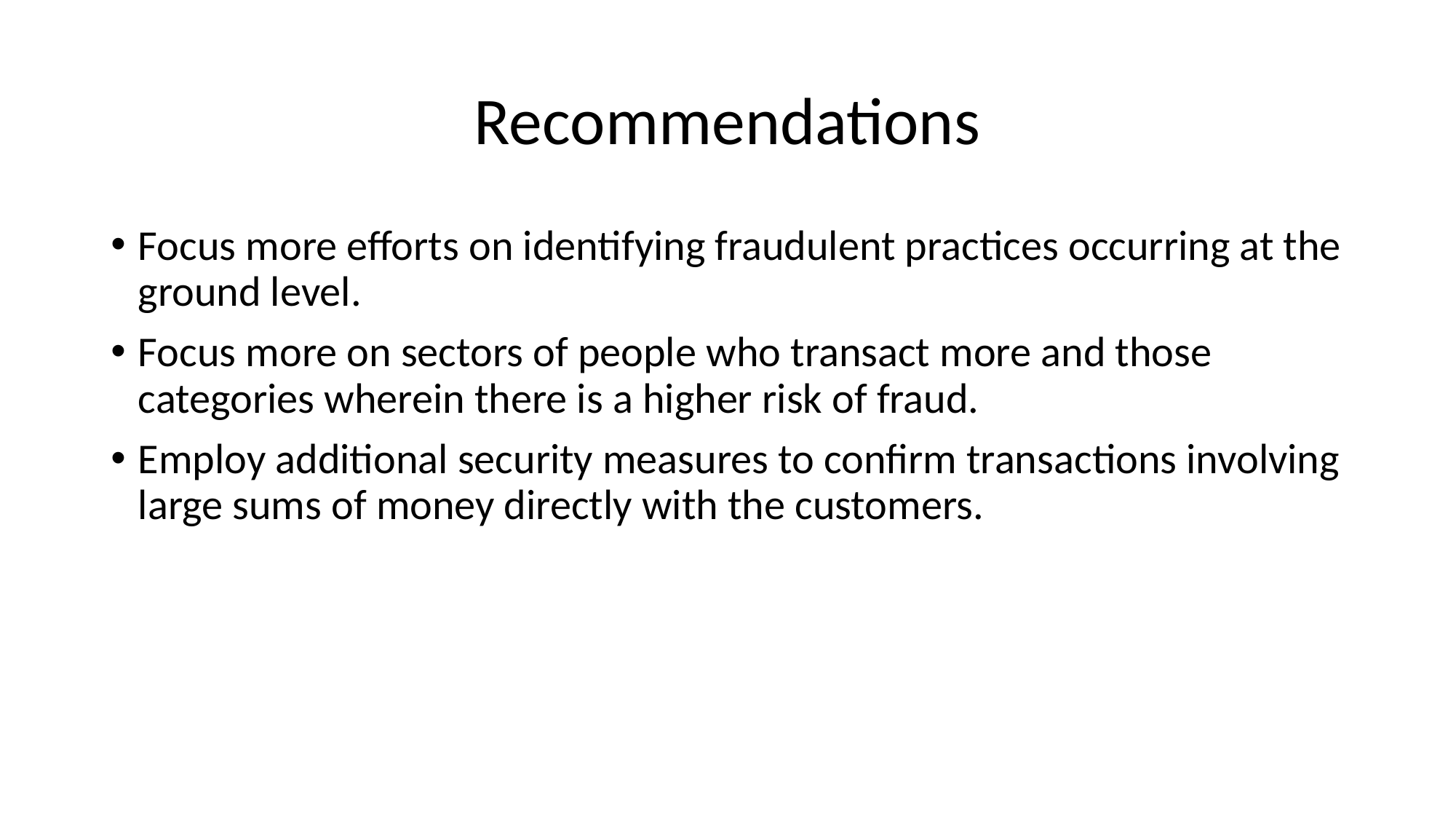

# Recommendations
Focus more efforts on identifying fraudulent practices occurring at the ground level.
Focus more on sectors of people who transact more and those categories wherein there is a higher risk of fraud.
Employ additional security measures to confirm transactions involving large sums of money directly with the customers.